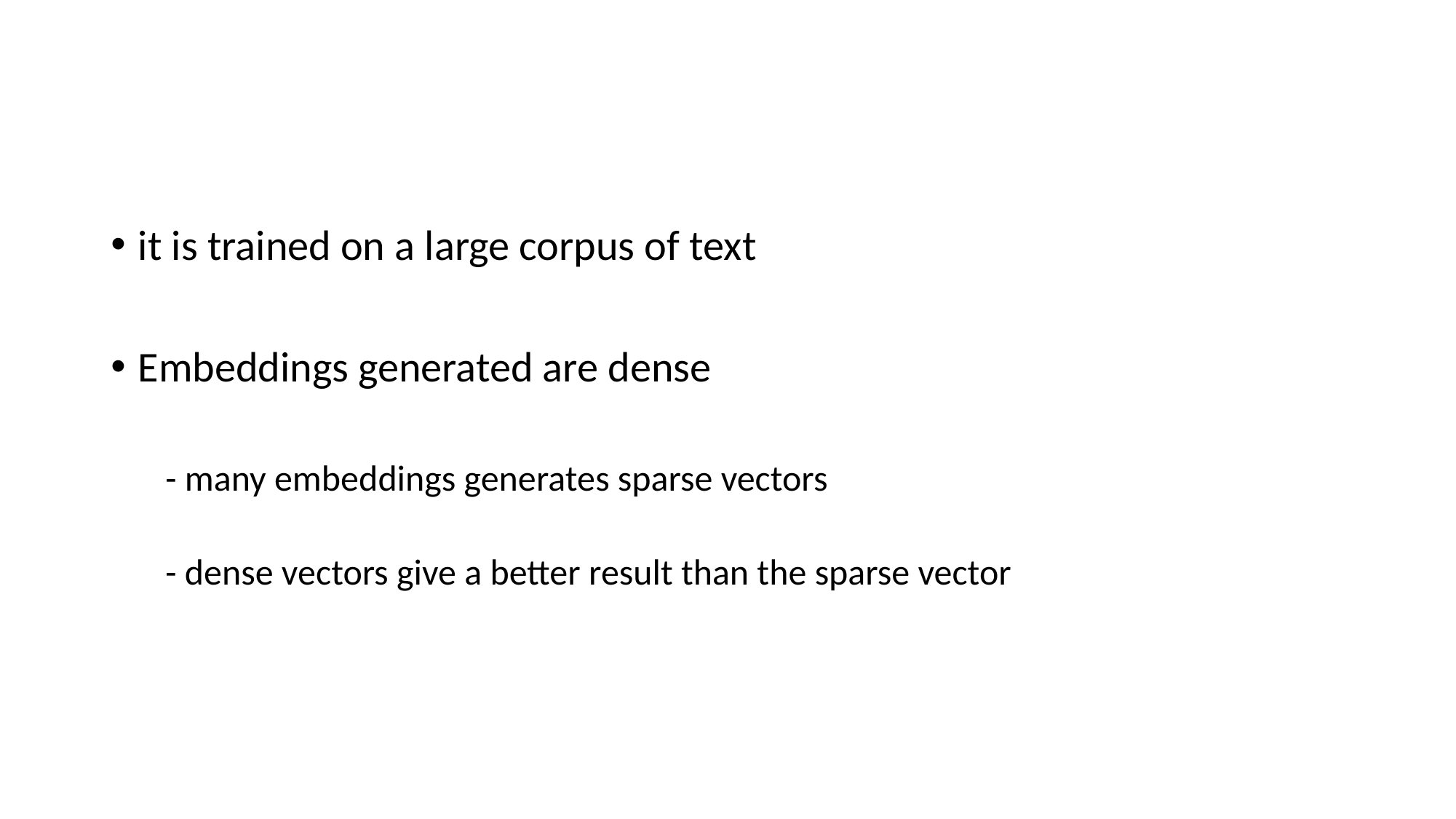

#
it is trained on a large corpus of text

Embeddings generated are dense

- many embeddings generates sparse vectors

- dense vectors give a better result than the sparse vector